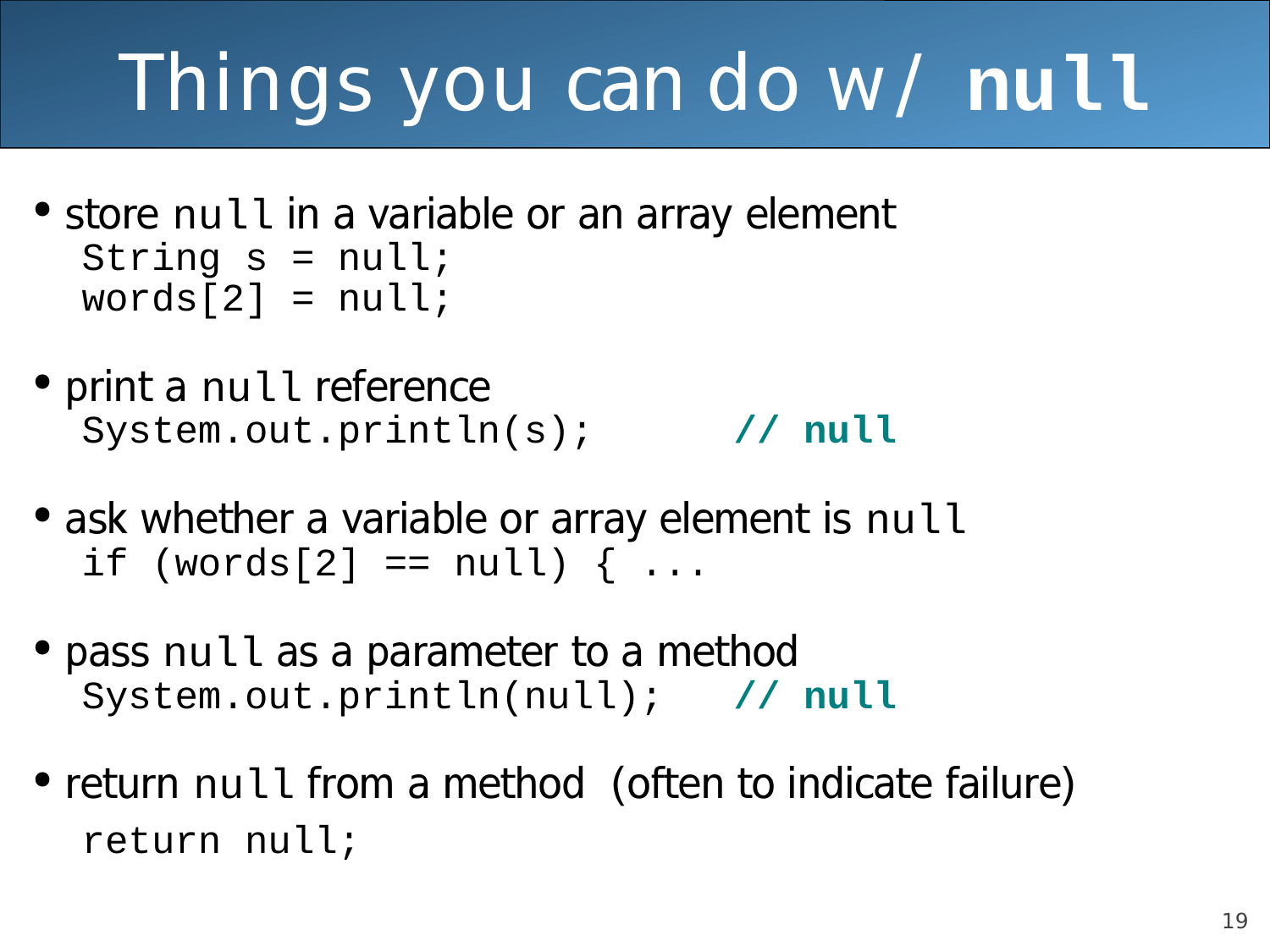

# Things you can do w/ null
store null in a variable or an array element
String s = null;
words[2] = null;

print a null reference
System.out.println(s);      // null

ask whether a variable or array element is null
if (words[2] == null) { ...

pass null as a parameter to a method
System.out.println(null);   // null

return null from a method  (often to indicate failure)
return null;